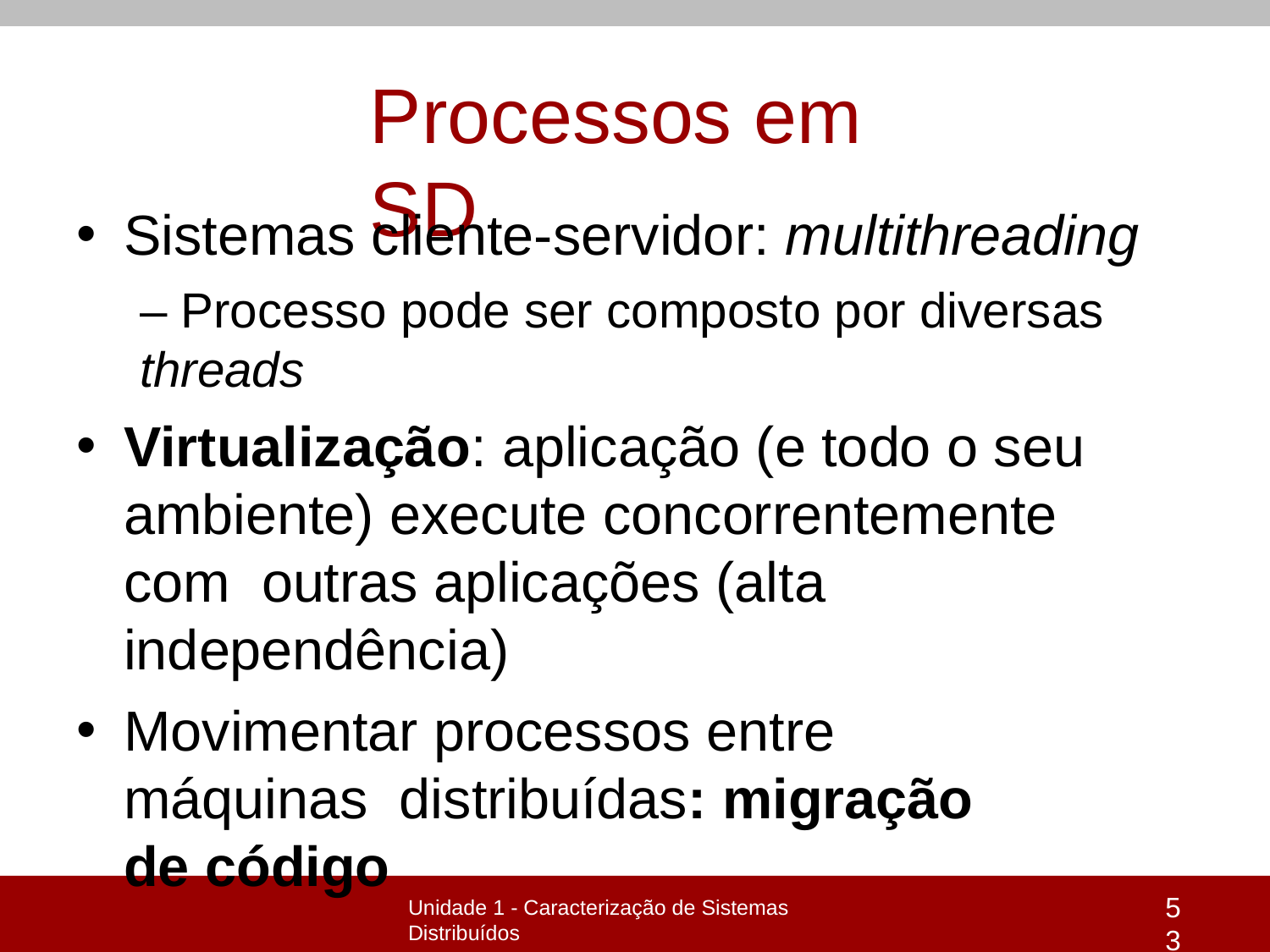

# Processos em SD
Sistemas cliente-servidor: multithreading
– Processo pode ser composto por diversas threads
Virtualização: aplicação (e todo o seu  ambiente) execute concorrentemente com  outras aplicações (alta independência)
Movimentar processos entre máquinas  distribuídas: migração de código
53
Unidade 1 - Caracterização de Sistemas Distribuídos